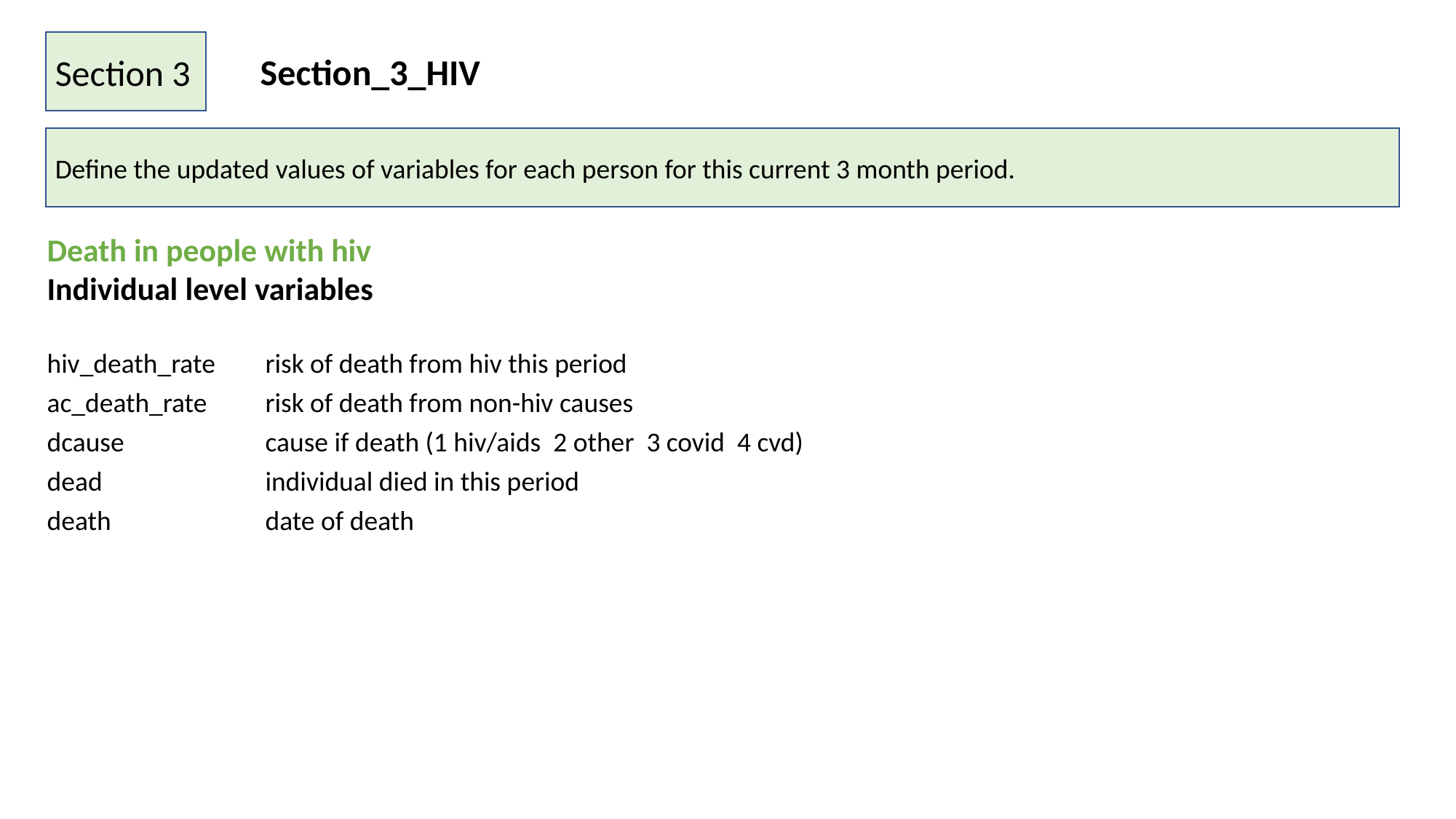

Section 3
Section_3_HIV
Define the updated values of variables for each person for this current 3 month period.
Death in people with hiv
Individual level variables

hiv_death_rate	risk of death from hiv this period
ac_death_rate	risk of death from non-hiv causes
dcause		cause if death (1 hiv/aids  2 other  3 covid  4 cvd)
dead		individual died in this period
death		date of death